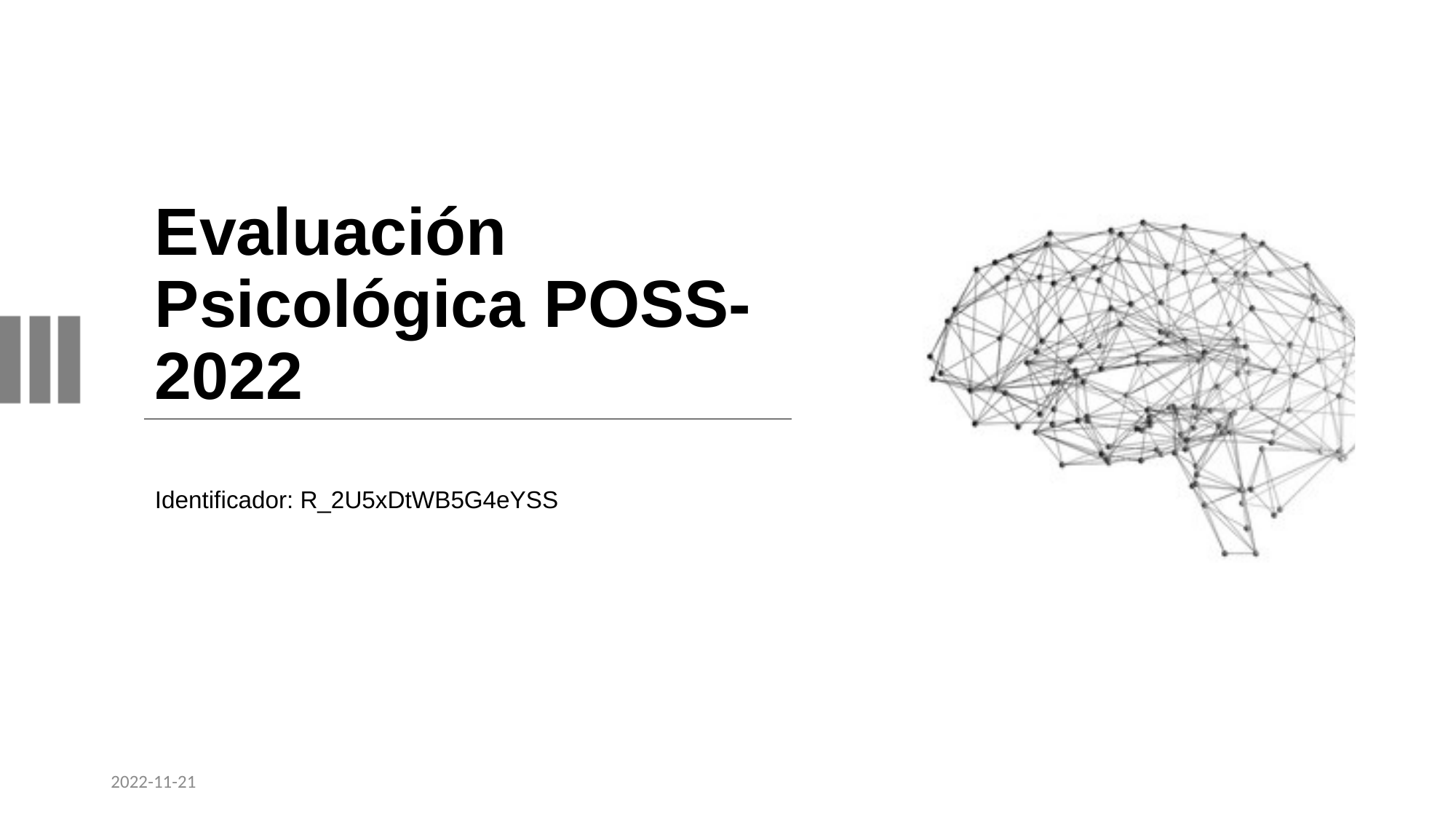

# Evaluación Psicológica POSS-2022
Identificador: R_2U5xDtWB5G4eYSS
2022-11-21